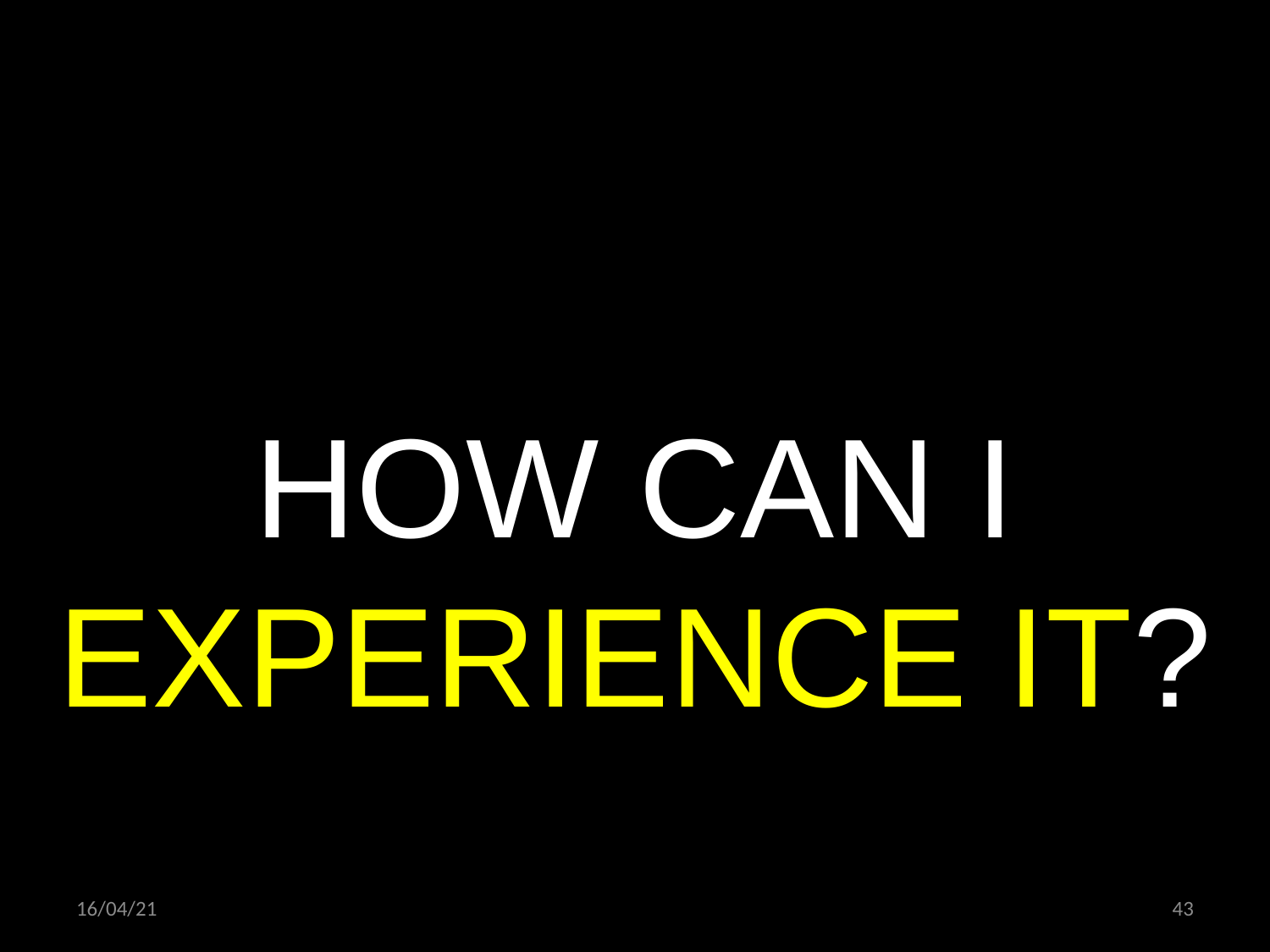

HOW CAN I EXPERIENCE IT?
16/04/21
43